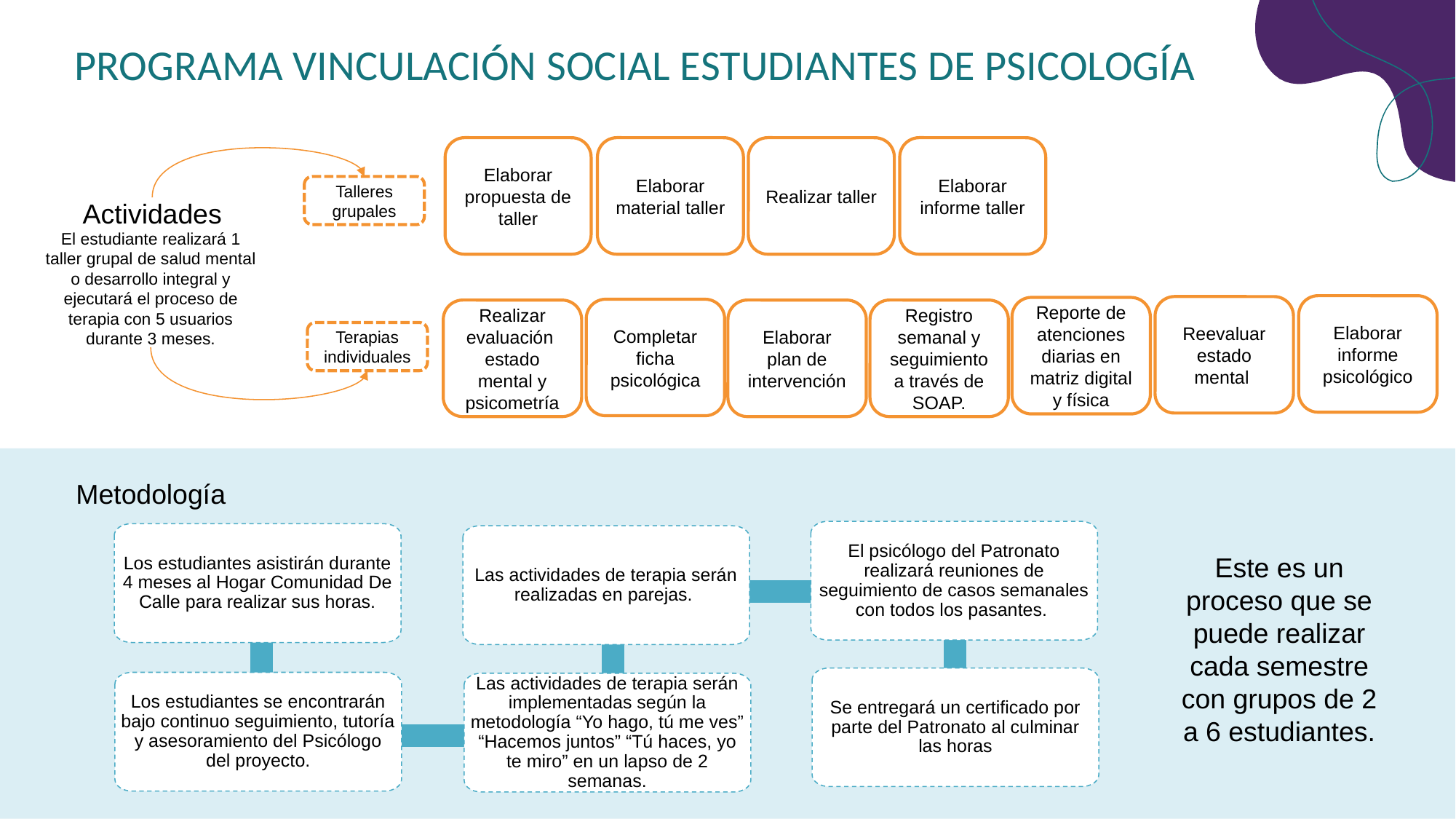

PROGRAMA VINCULACIÓN SOCIAL ESTUDIANTES DE PSICOLOGÍA
Elaborar propuesta de taller
Elaborar material taller
Realizar taller
Elaborar informe taller
Talleres grupales
Actividades
El estudiante realizará 1 taller grupal de salud mental o desarrollo integral y ejecutará el proceso de terapia con 5 usuarios durante 3 meses.
Elaborar informe psicológico
Reevaluar estado mental
Reporte de atenciones diarias en matriz digital y física
Completar ficha psicológica
Realizar evaluación  estado mental y psicometría
Elaborar plan de intervención
Registro semanal y seguimiento a través de SOAP.
Terapias individuales

Metodología
El psicólogo del Patronato realizará reuniones de seguimiento de casos semanales con todos los pasantes.
Este es un proceso que se puede realizar cada semestre con grupos de 2 a 6 estudiantes.

Los estudiantes asistirán durante 4 meses al Hogar Comunidad De Calle para realizar sus horas.
Las actividades de terapia serán realizadas en parejas.

Se entregará un certificado por parte del Patronato al culminar las horas
Los estudiantes se encontrarán bajo continuo seguimiento, tutoría y asesoramiento del Psicólogo del proyecto.
Las actividades de terapia serán implementadas según la metodología “Yo hago, tú me ves” “Hacemos juntos” “Tú haces, yo te miro” en un lapso de 2 semanas.